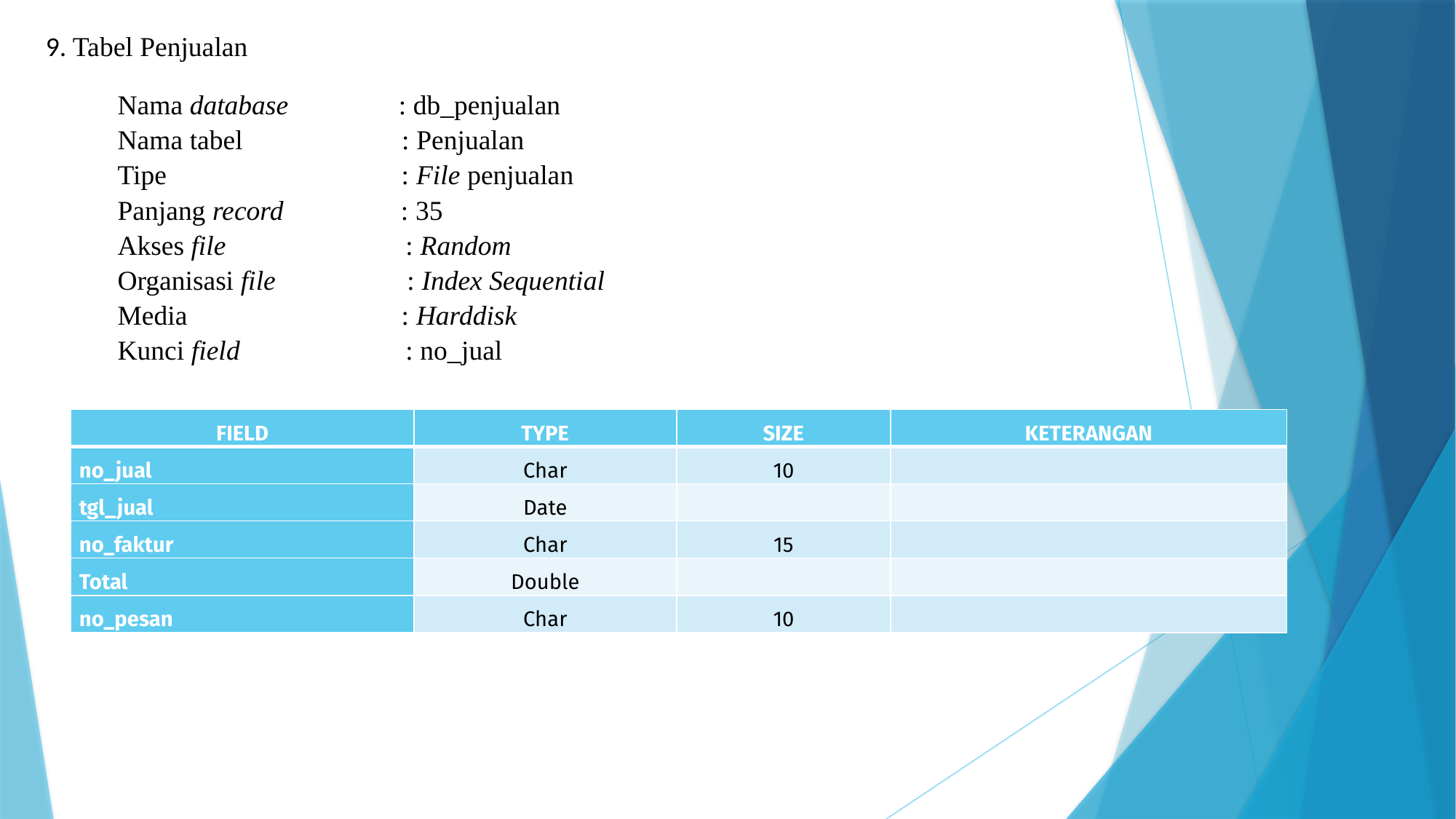

9. Tabel Penjualan
Nama database                : db_penjualan
Nama tabel                       : Penjualan
Tipe                                  : File penjualan
Panjang record                 : 35
Akses file                          : Random
Organisasi file                   : Index Sequential
Media                               : Harddisk
Kunci field                        : no_jual
| FIELD | TYPE | SIZE | KETERANGAN |
| --- | --- | --- | --- |
| no\_jual | Char | 10 |  |
| tgl\_jual | Date |  |  |
| no\_faktur | Char | 15 |  |
| Total | Double |  |  |
| no\_pesan | Char | 10 |  |